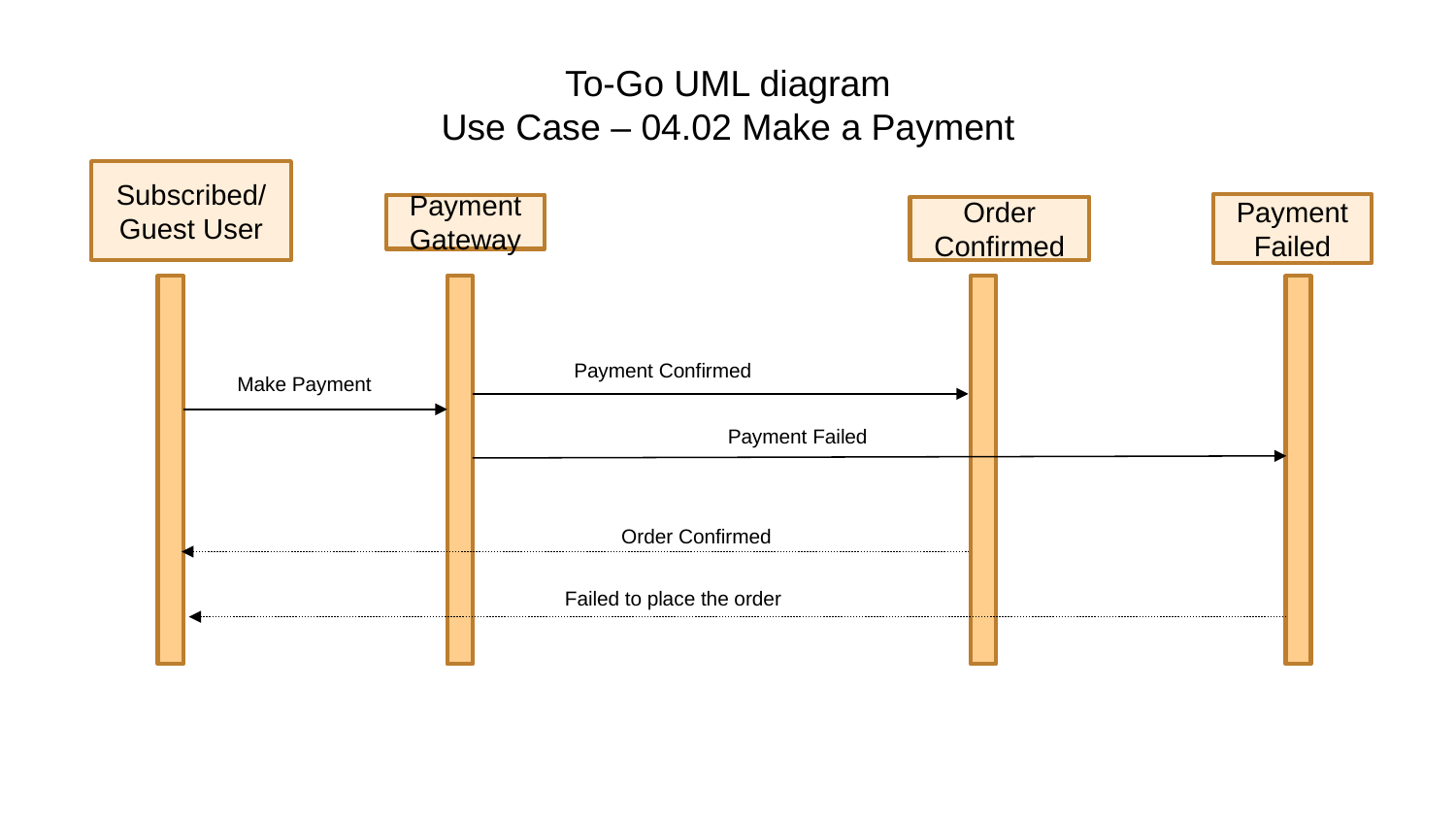

# To-Go UML diagram Use Case – 04.02 Make a Payment
Subscribed/Guest User
Payment Failed
Payment Gateway
Order Confirmed

Payment Confirmed
Make Payment
Payment Failed
Order Confirmed
Failed to place the order